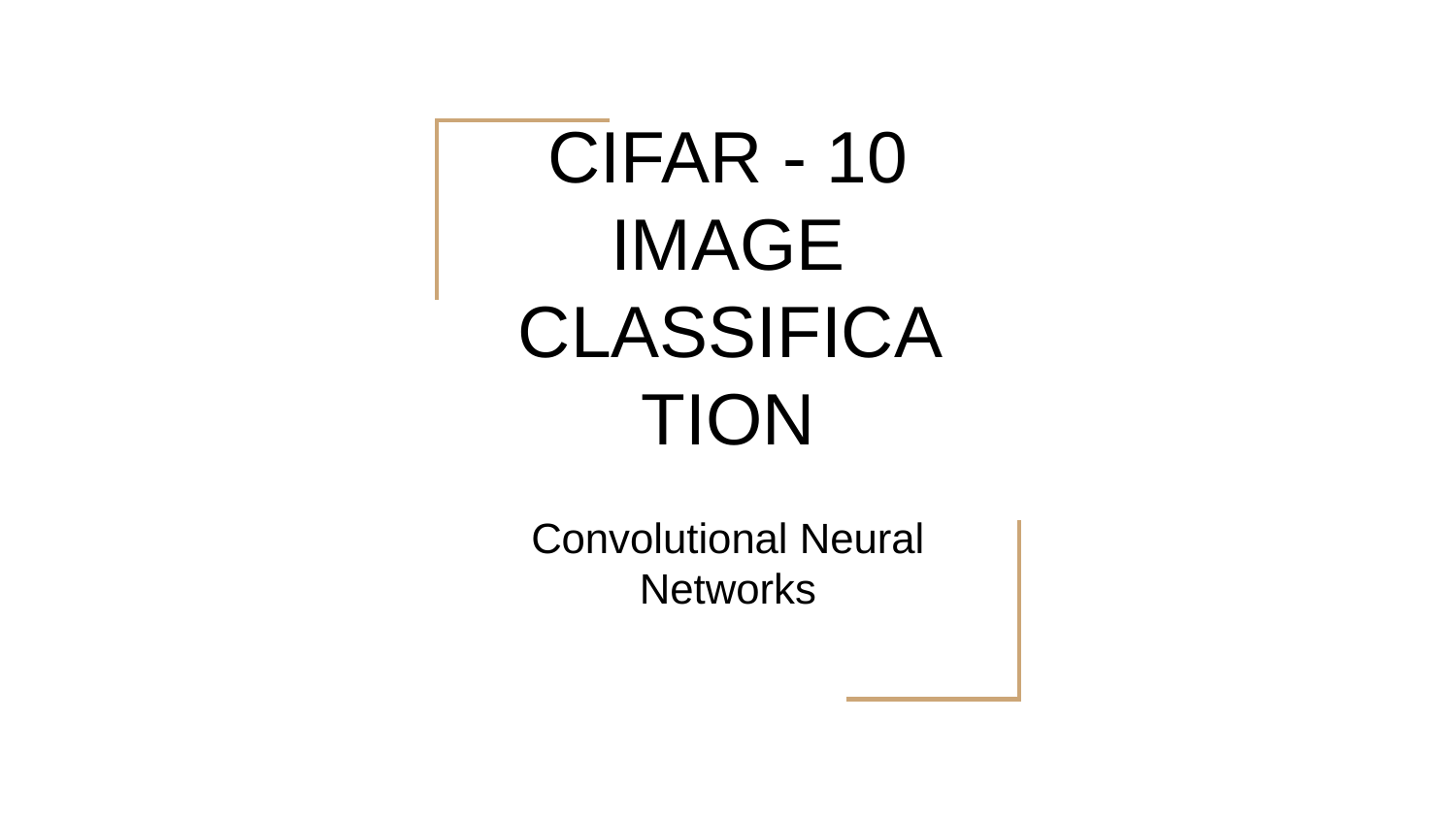

# CIFAR - 10 IMAGE CLASSIFICATION
Convolutional Neural Networks